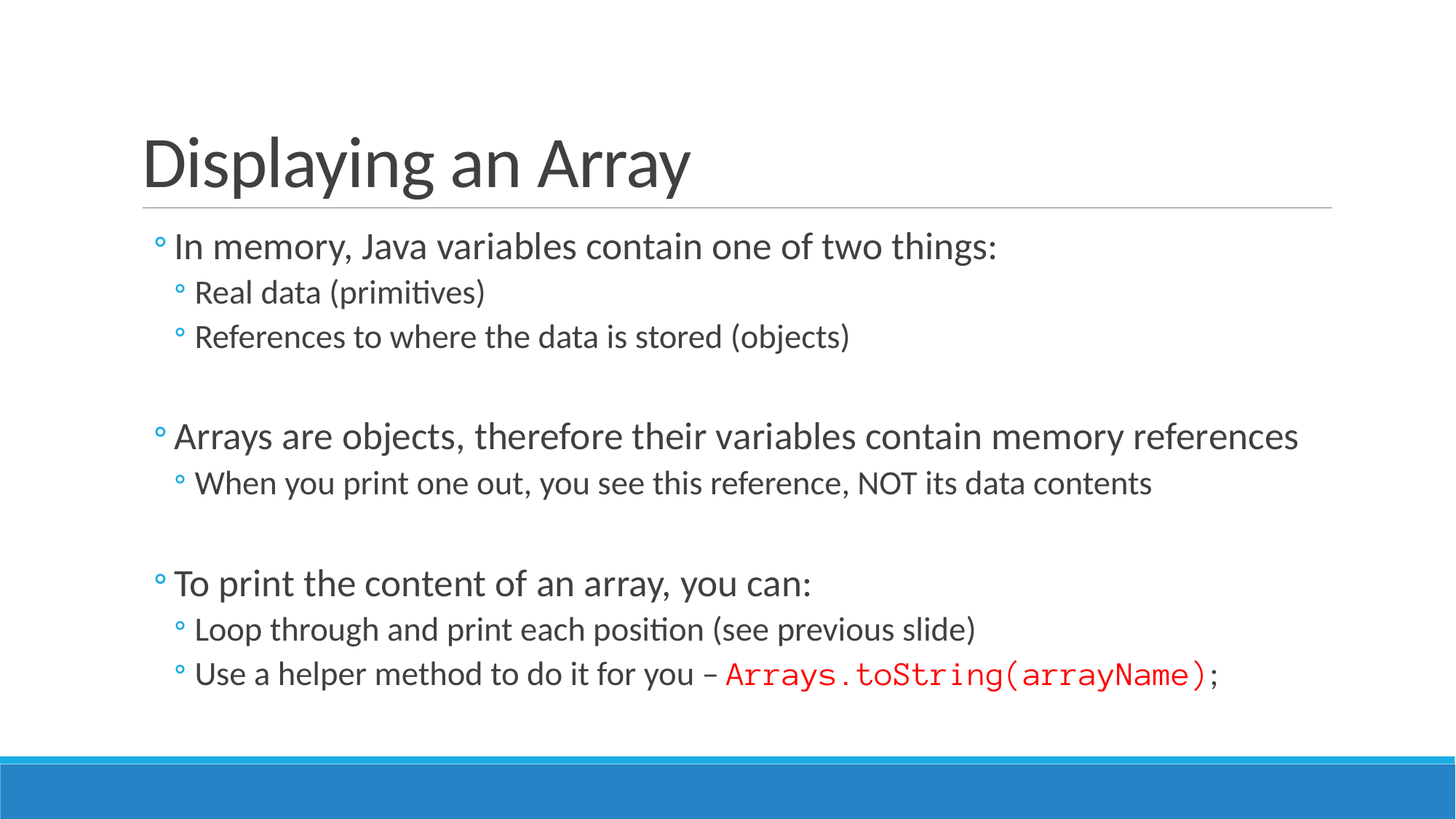

# Displaying an Array
In memory, Java variables contain one of two things:
Real data (primitives)
References to where the data is stored (objects)

Arrays are objects, therefore their variables contain memory references
When you print one out, you see this reference, NOT its data contents

To print the content of an array, you can:
Loop through and print each position (see previous slide)
Use a helper method to do it for you – Arrays.toString(arrayName);